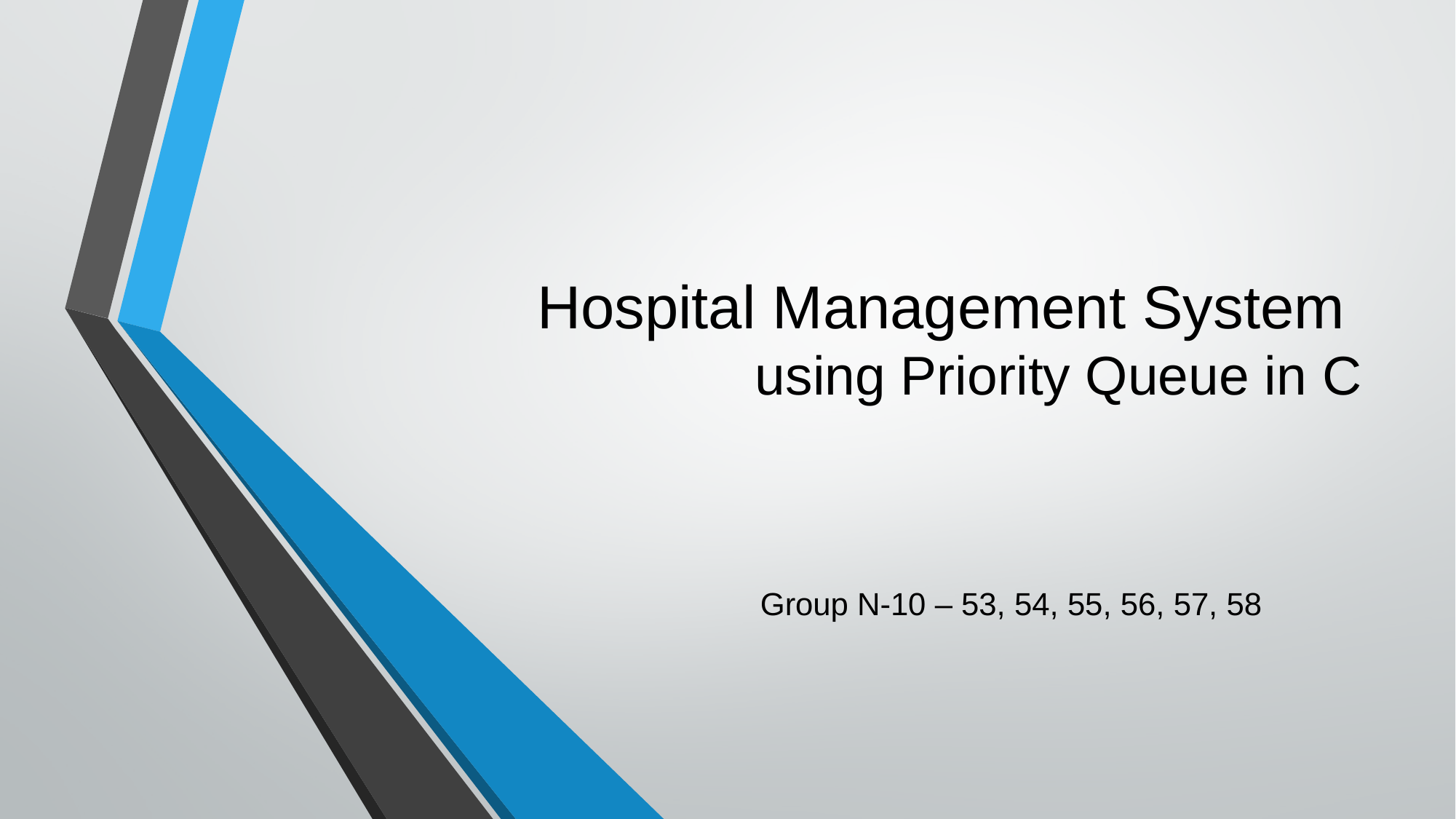

# Hospital Management System using Priority Queue in C
Group N-10 – 53, 54, 55, 56, 57, 58